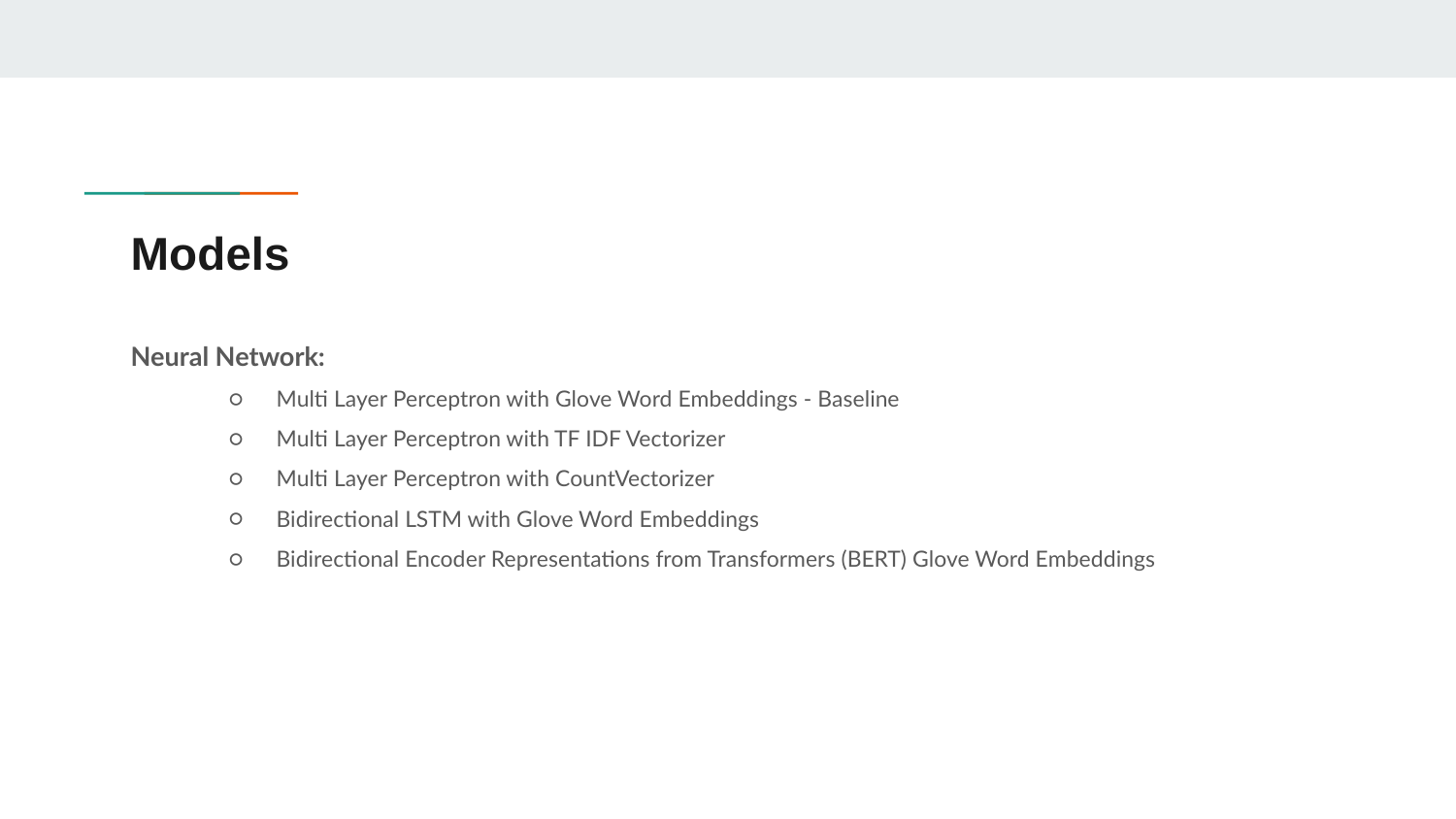

# Models
Neural Network:
Multi Layer Perceptron with Glove Word Embeddings - Baseline
Multi Layer Perceptron with TF IDF Vectorizer
Multi Layer Perceptron with CountVectorizer
Bidirectional LSTM with Glove Word Embeddings
Bidirectional Encoder Representations from Transformers (BERT) Glove Word Embeddings